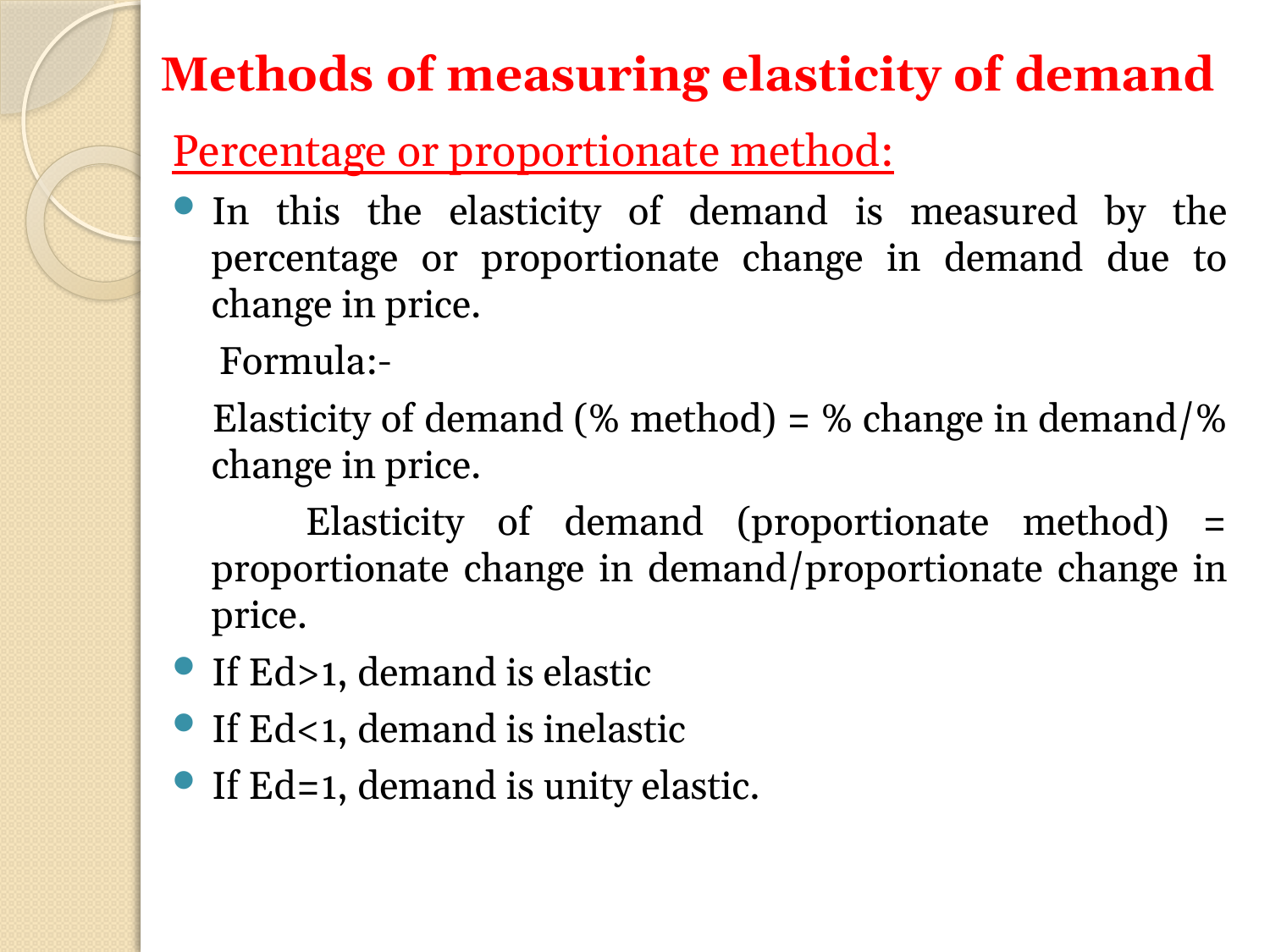

# Methods of measuring elasticity of demand
Percentage or proportionate method:
In this the elasticity of demand is measured by the percentage or proportionate change in demand due to change in price.
     Formula:-
    Elasticity of demand (% method) = % change in demand/% change in price.
    Elasticity of demand (proportionate method) = proportionate change in demand/proportionate change in price.
If Ed>1, demand is elastic
If Ed<1, demand is inelastic
If Ed=1, demand is unity elastic.